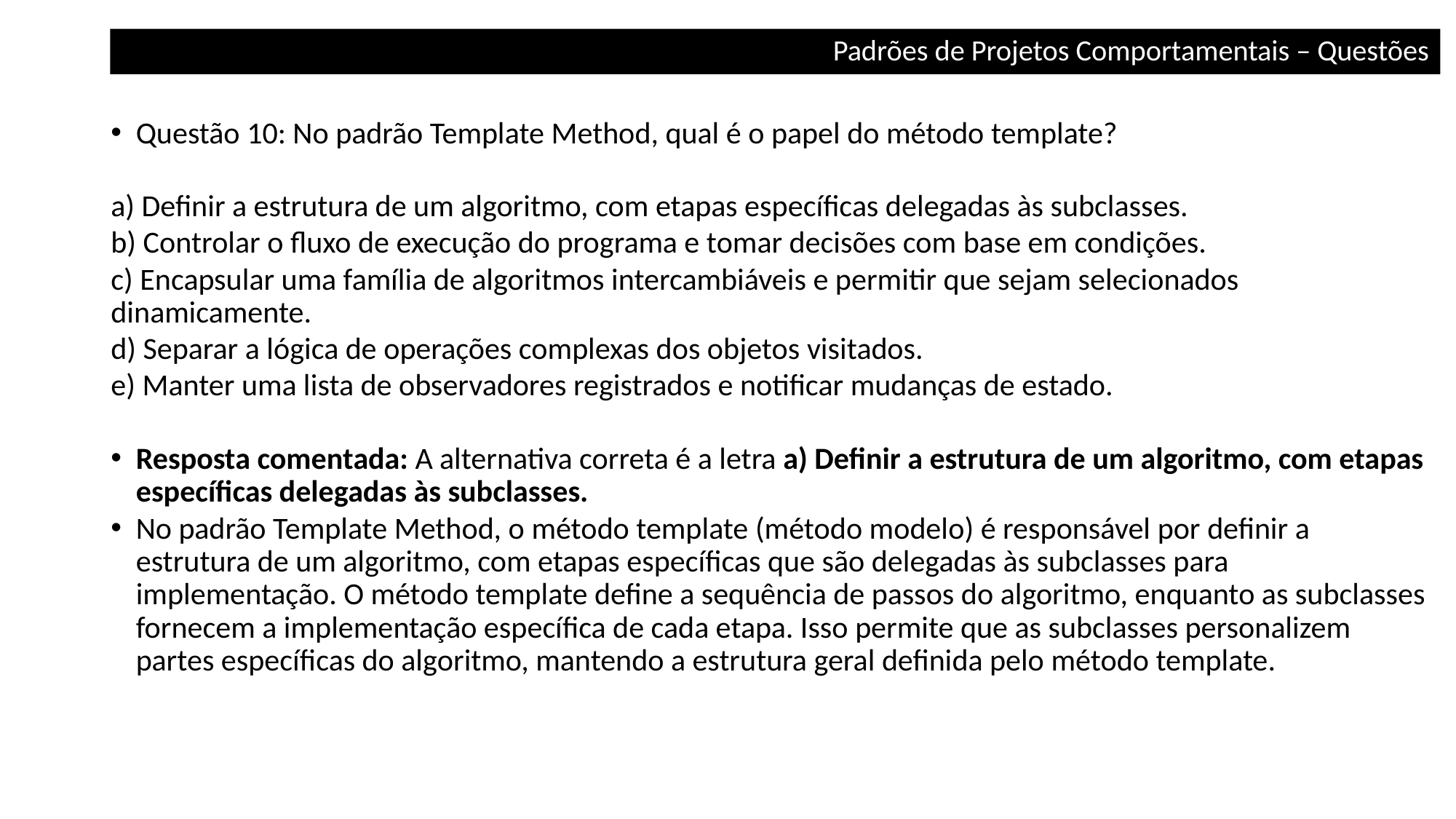

Padrões de Projetos Comportamentais – Questões

Questão 10: No padrão Template Method, qual é o papel do método template?

a) Definir a estrutura de um algoritmo, com etapas específicas delegadas às subclasses.
b) Controlar o fluxo de execução do programa e tomar decisões com base em condições.
c) Encapsular uma família de algoritmos intercambiáveis e permitir que sejam selecionados dinamicamente.
d) Separar a lógica de operações complexas dos objetos visitados.
e) Manter uma lista de observadores registrados e notificar mudanças de estado.

Resposta comentada: A alternativa correta é a letra a) Definir a estrutura de um algoritmo, com etapas específicas delegadas às subclasses.
No padrão Template Method, o método template (método modelo) é responsável por definir a estrutura de um algoritmo, com etapas específicas que são delegadas às subclasses para implementação. O método template define a sequência de passos do algoritmo, enquanto as subclasses fornecem a implementação específica de cada etapa. Isso permite que as subclasses personalizem partes específicas do algoritmo, mantendo a estrutura geral definida pelo método template.